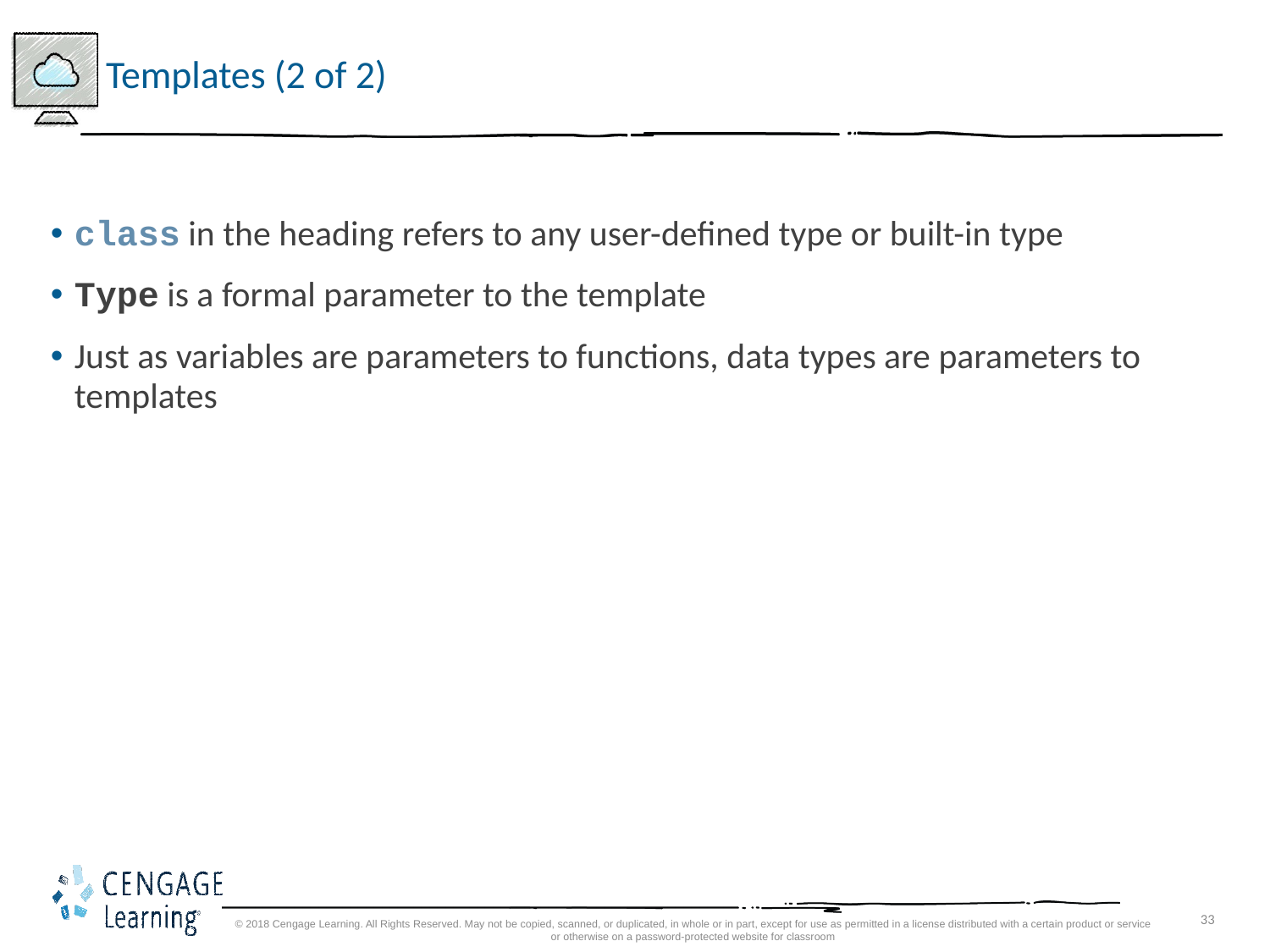

# Templates (2 of 2)
class in the heading refers to any user-defined type or built-in type
Type is a formal parameter to the template
Just as variables are parameters to functions, data types are parameters to templates
© 2018 Cengage Learning. All Rights Reserved. May not be copied, scanned, or duplicated, in whole or in part, except for use as permitted in a license distributed with a certain product or service or otherwise on a password-protected website for classroom